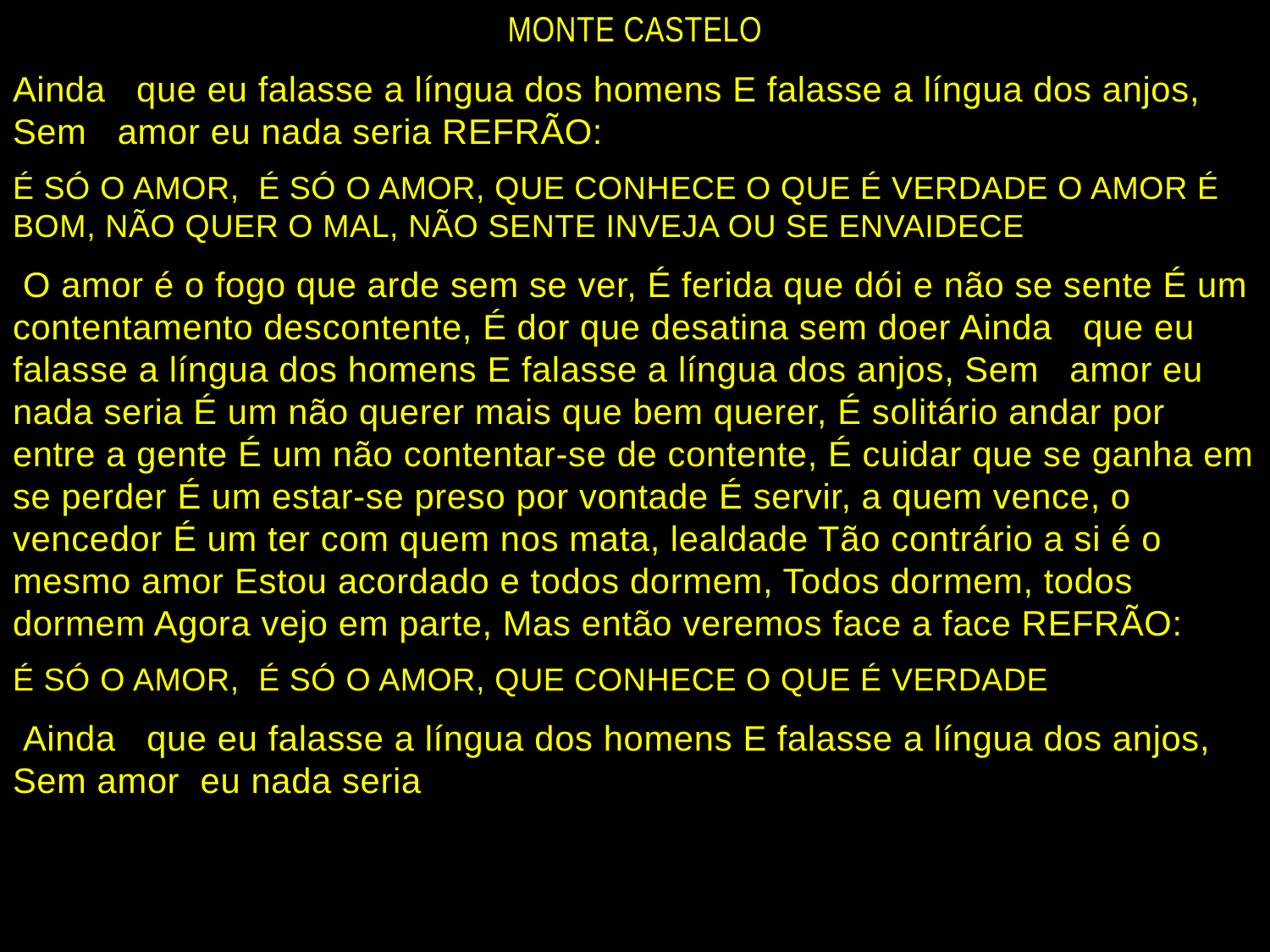

MONTE CASTELO
Ainda   que eu falasse a língua dos homens E falasse a língua dos anjos, Sem   amor eu nada seria REFRÃO:
É SÓ O AMOR,  É SÓ O AMOR, QUE CONHECE O QUE É VERDADE O AMOR É BOM, NÃO QUER O MAL, NÃO SENTE INVEJA OU SE ENVAIDECE
 O amor é o fogo que arde sem se ver, É ferida que dói e não se sente É um contentamento descontente, É dor que desatina sem doer Ainda   que eu falasse a língua dos homens E falasse a língua dos anjos, Sem   amor eu nada seria É um não querer mais que bem querer, É solitário andar por entre a gente É um não contentar-se de contente, É cuidar que se ganha em se perder É um estar-se preso por vontade É servir, a quem vence, o vencedor É um ter com quem nos mata, lealdade Tão contrário a si é o mesmo amor Estou acordado e todos dormem, Todos dormem, todos dormem Agora vejo em parte, Mas então veremos face a face REFRÃO:
É SÓ O AMOR,  É SÓ O AMOR, QUE CONHECE O QUE É VERDADE
 Ainda   que eu falasse a língua dos homens E falasse a língua dos anjos, Sem amor  eu nada seria